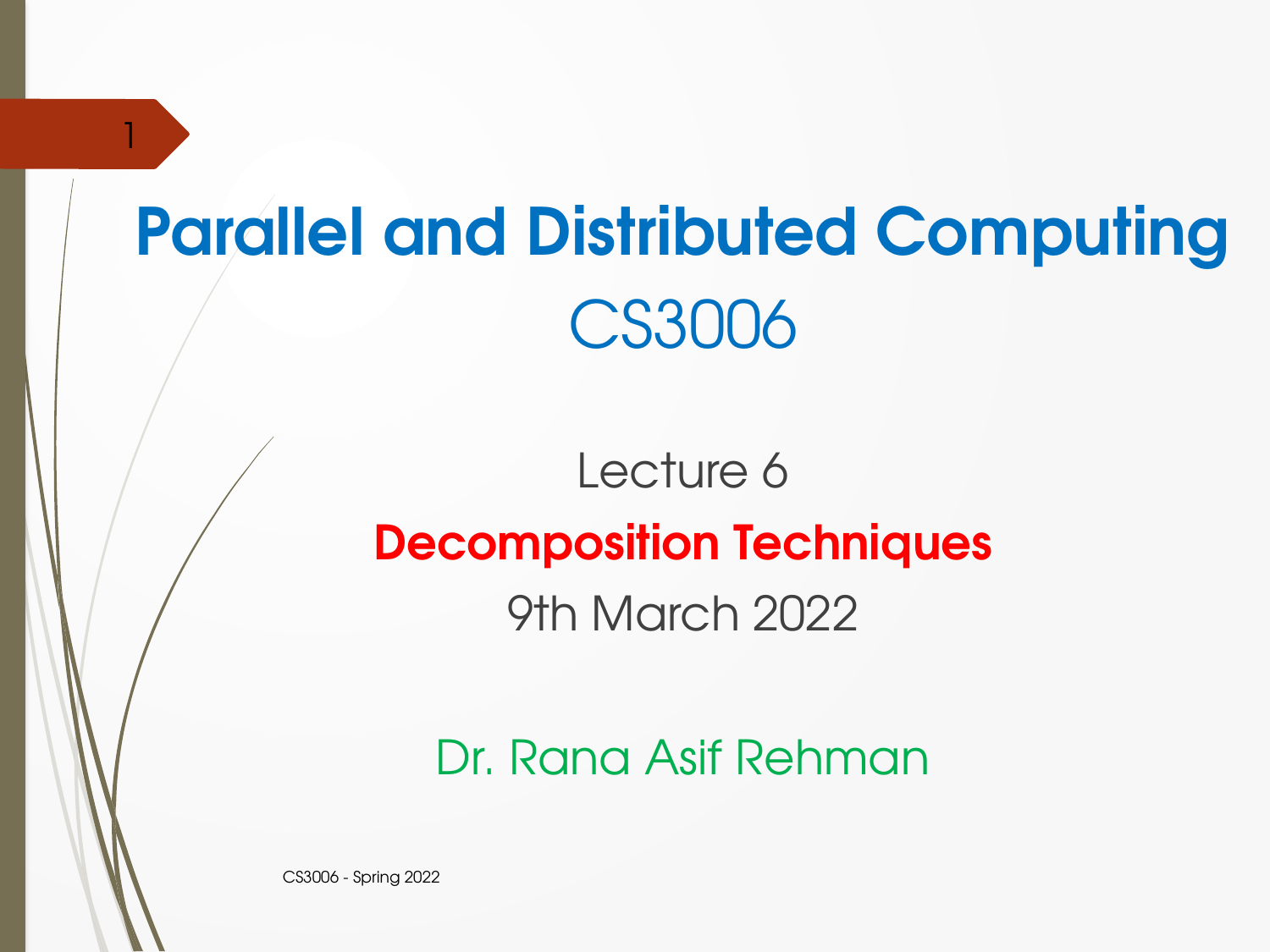

1
Parallel and Distributed Computing
CS3006

Lecture 6
Decomposition Techniques
9th March 2022

Dr. Rana Asif Rehman

CS3006 - Spring 2022